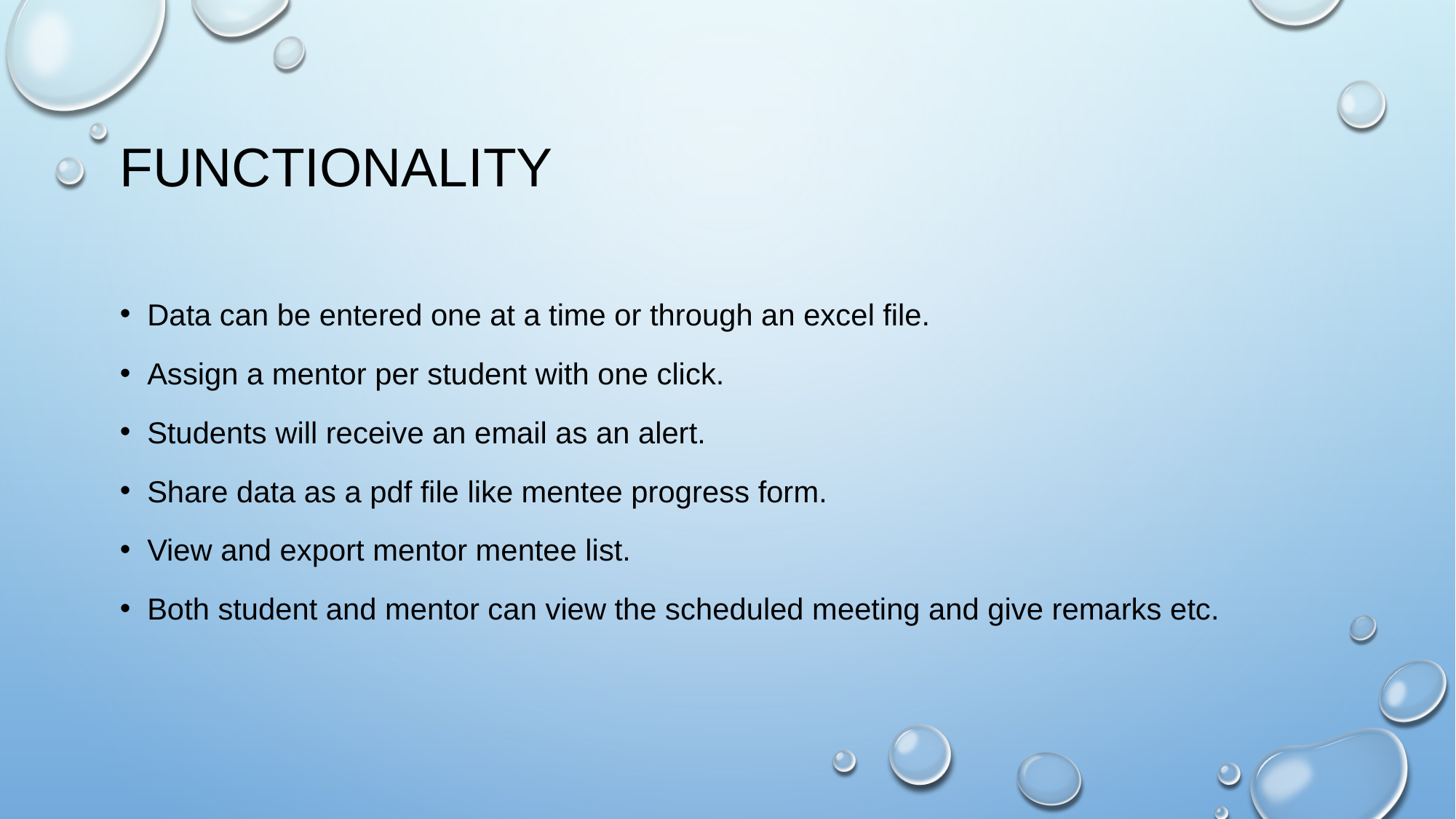

# Functionality
Data can be entered one at a time or through an excel file.
Assign a mentor per student with one click.
Students will receive an email as an alert.
Share data as a pdf file like mentee progress form.
View and export mentor mentee list.
Both student and mentor can view the scheduled meeting and give remarks etc.